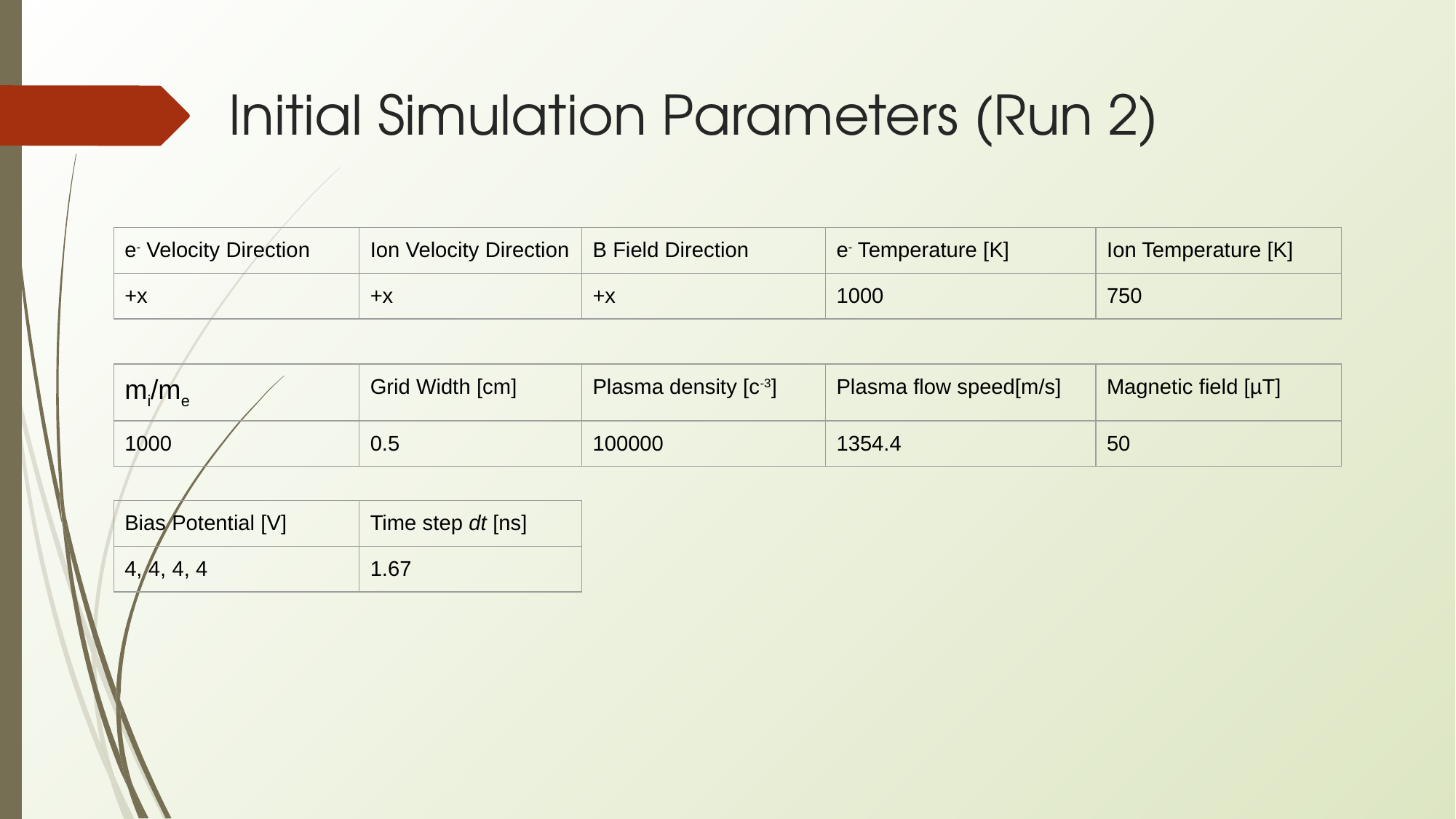

# Initial Simulation Parameters (Run 2)
| e- Velocity Direction | Ion Velocity Direction | B Field Direction | e- Temperature [K] | Ion Temperature [K] |
| --- | --- | --- | --- | --- |
| +x | +x | +x | 1000 | 750 |
| mi/me | Grid Width [cm] | Plasma density [c-3] | Plasma flow speed[m/s] | Magnetic field [µT] |
| --- | --- | --- | --- | --- |
| 1000 | 0.5 | 100000 | 1354.4 | 50 |
| Bias Potential [V] | Time step dt [ns] |
| --- | --- |
| 4, 4, 4, 4 | 1.67 |